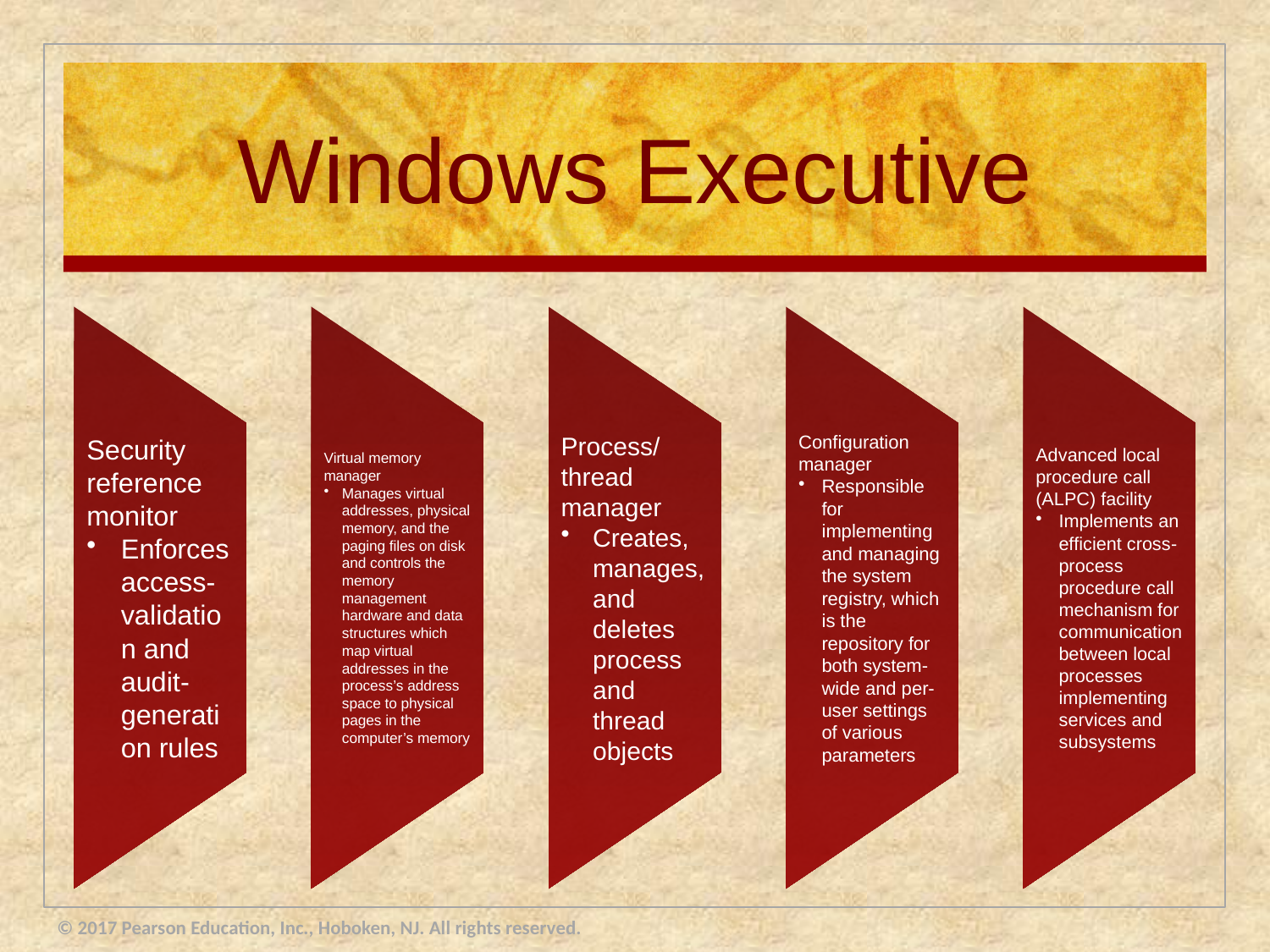

# Windows Executive
Security reference monitor
Enforces access-validation and audit-generation rules
Virtual memory manager
Manages virtual addresses, physical memory, and the paging files on disk and controls the memory management hardware and data structures which map virtual addresses in the process’s address space to physical pages in the computer’s memory
Process/thread manager
Creates, manages, and deletes process and thread objects
Configuration manager
Responsible for implementing and managing the system registry, which is the repository for both system-wide and per-user settings of various parameters
Advanced local procedure call (ALPC) facility
Implements an efficient cross-process procedure call mechanism for communication between local processes implementing services and subsystems
© 2017 Pearson Education, Inc., Hoboken, NJ. All rights reserved.